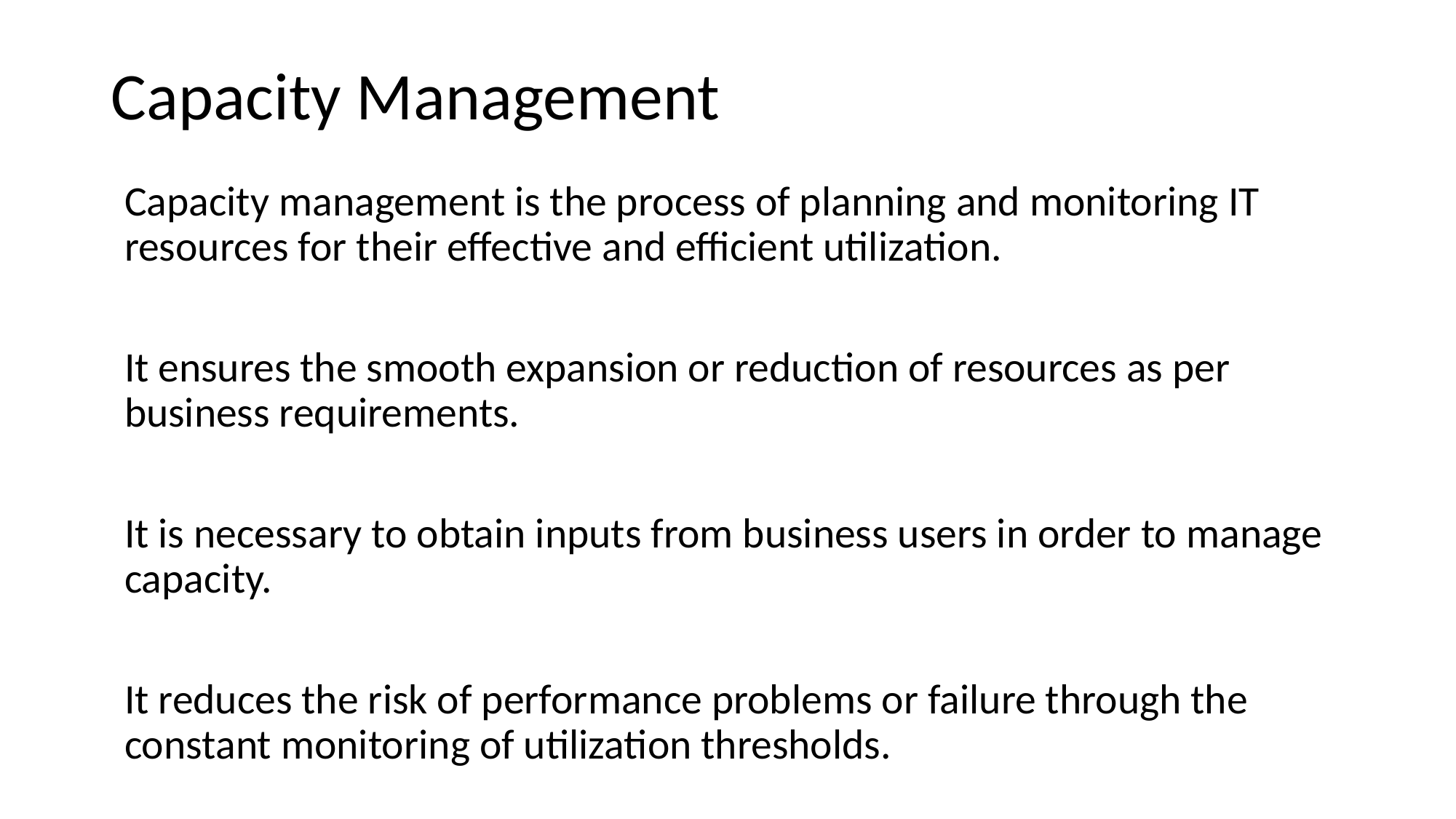

# Capacity Management
Capacity management is the process of planning and monitoring IT resources for their effective and efficient utilization.

It ensures the smooth expansion or reduction of resources as per business requirements.

It is necessary to obtain inputs from business users in order to manage capacity.

It reduces the risk of performance problems or failure through the constant monitoring of utilization thresholds.